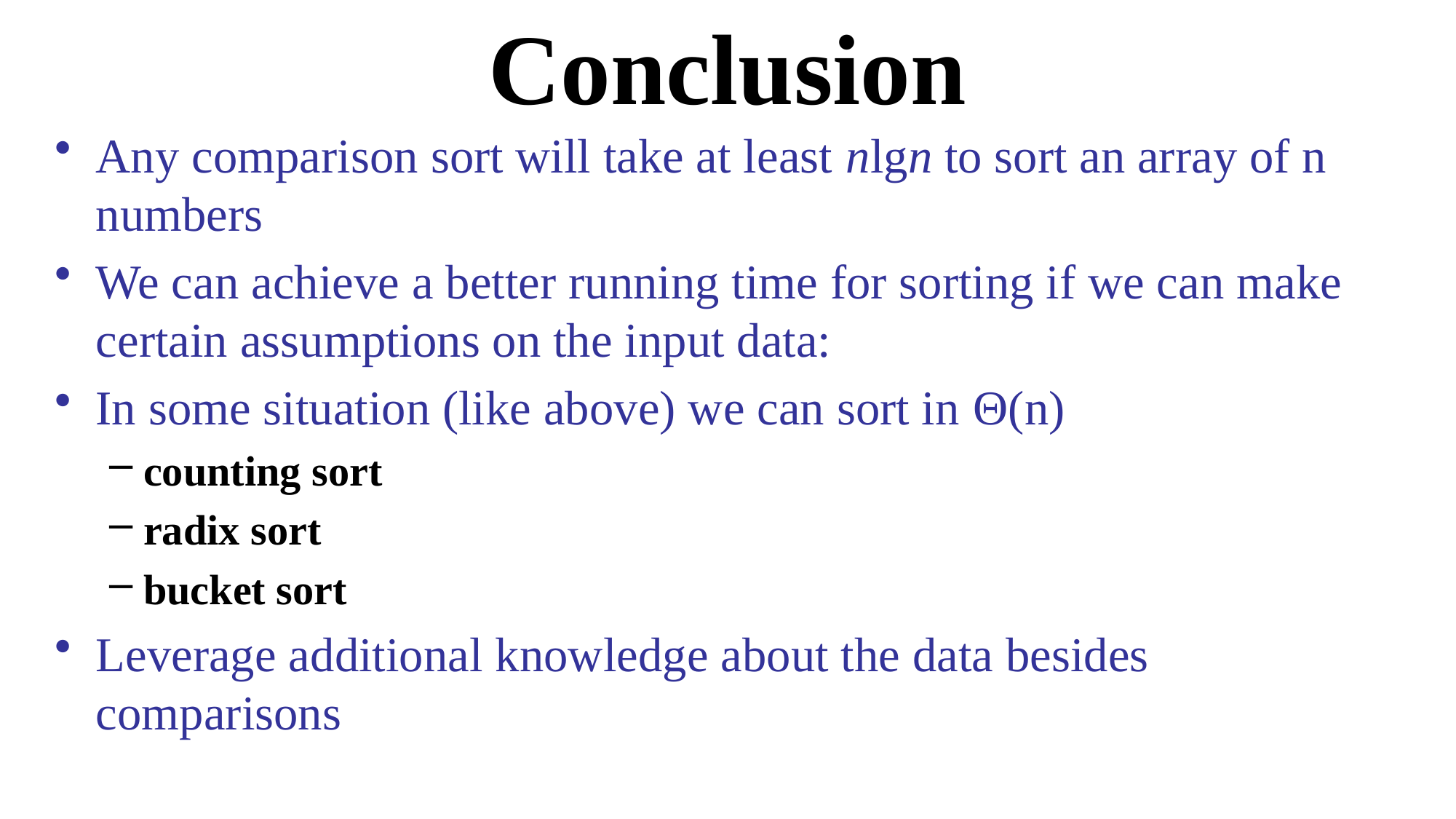

Conclusion
Any comparison sort will take at least nlgn to sort an array of n numbers
We can achieve a better running time for sorting if we can make certain assumptions on the input data:
In some situation (like above) we can sort in Θ(n)
counting sort
radix sort
bucket sort
Leverage additional knowledge about the data besides comparisons